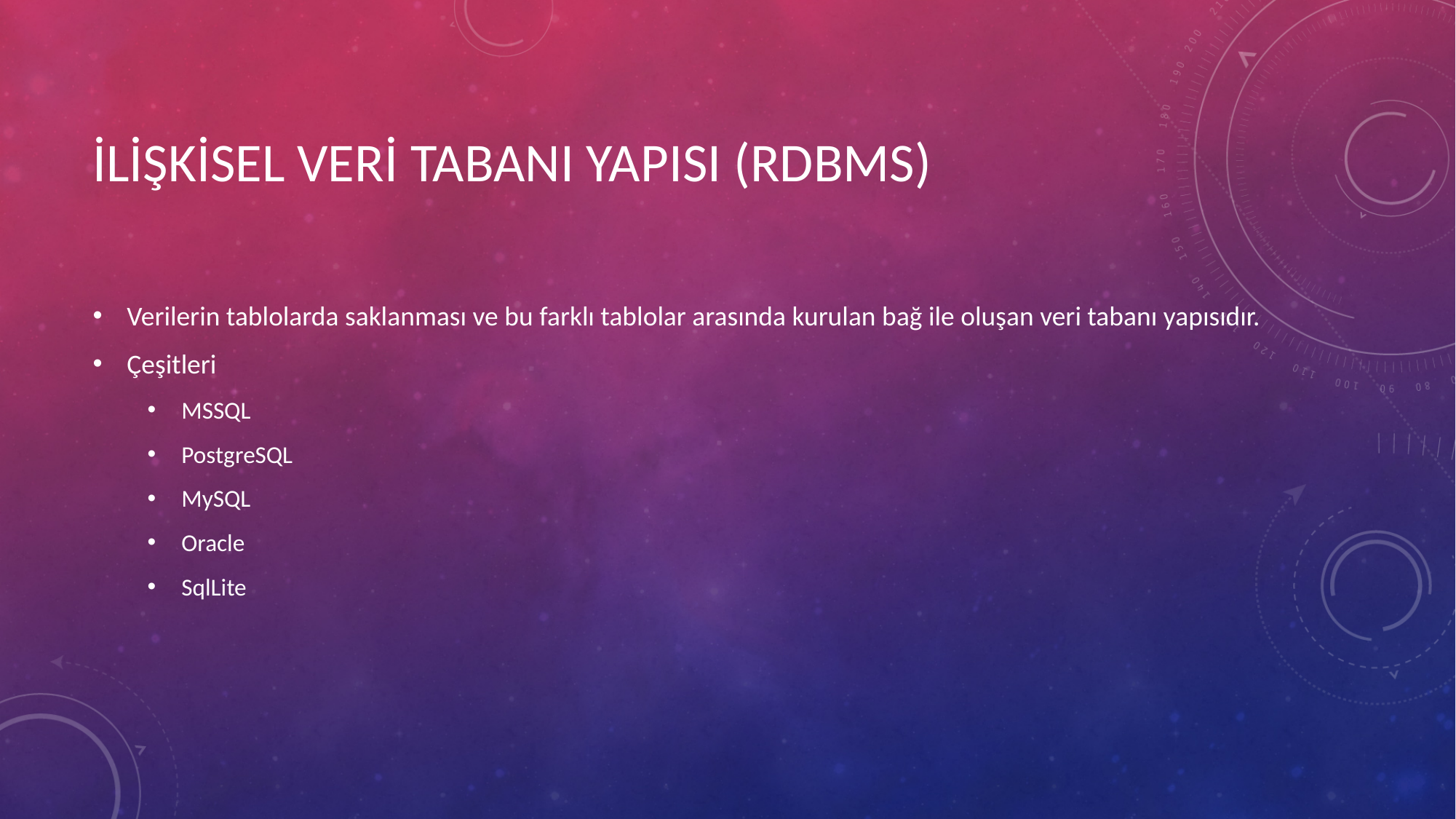

# İlişkisel veri tabanı yapısı (RDBMS)
Verilerin tablolarda saklanması ve bu farklı tablolar arasında kurulan bağ ile oluşan veri tabanı yapısıdır.
Çeşitleri
MSSQL
PostgreSQL
MySQL
Oracle
SqlLite